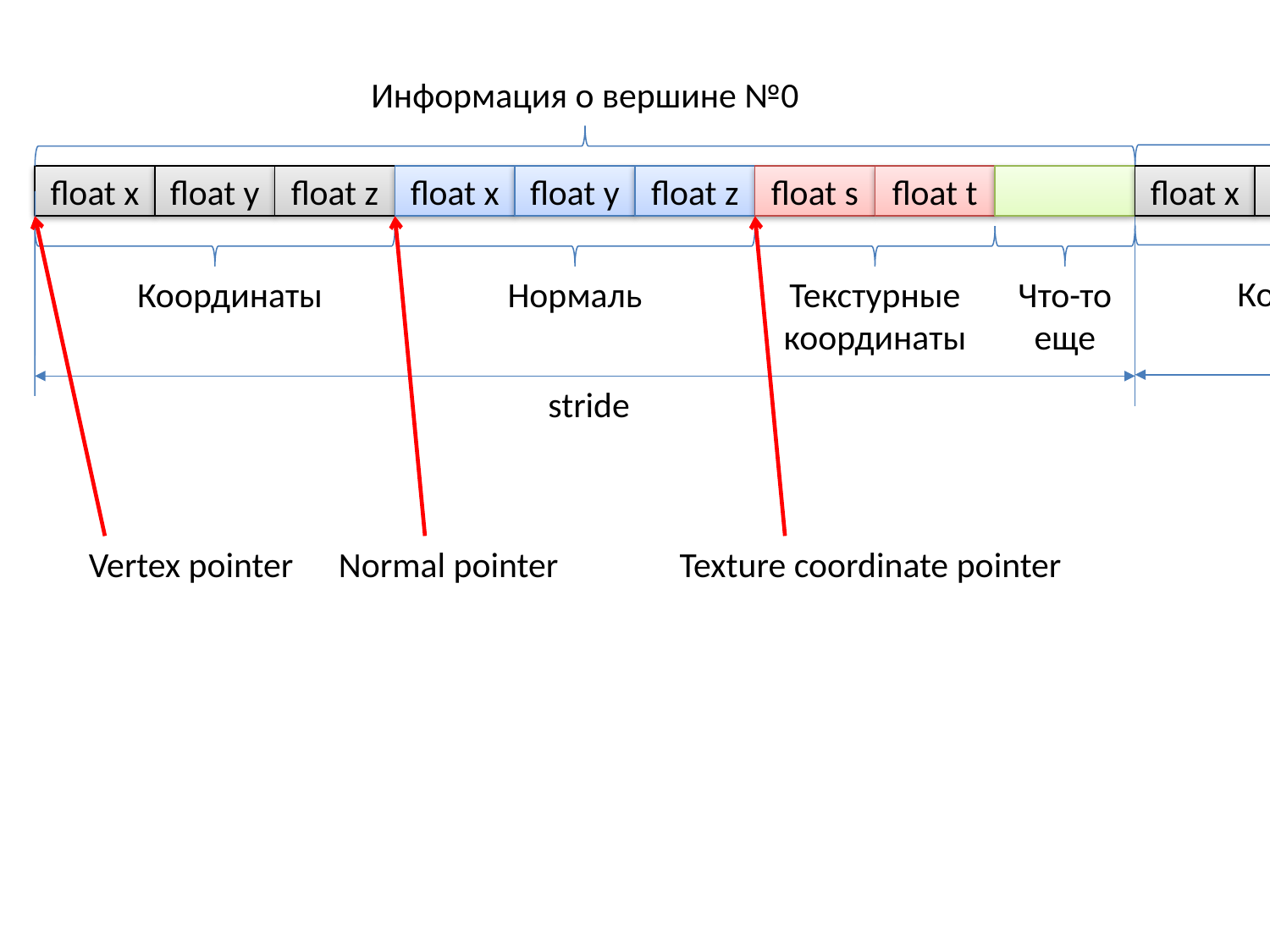

Информация о вершине №1

Информация о вершине №0

float x
float y
float z
float x
float y
float z
float s
float t

float x
float y
float z
float x
float y
float z
float s
float t

Координаты
Нормаль
Что-то еще
Текстурные координаты
Координаты
Нормаль
Что-то еще
Текстурные координаты
stride
stride
Vertex pointer
Normal pointer
Texture coordinate pointer